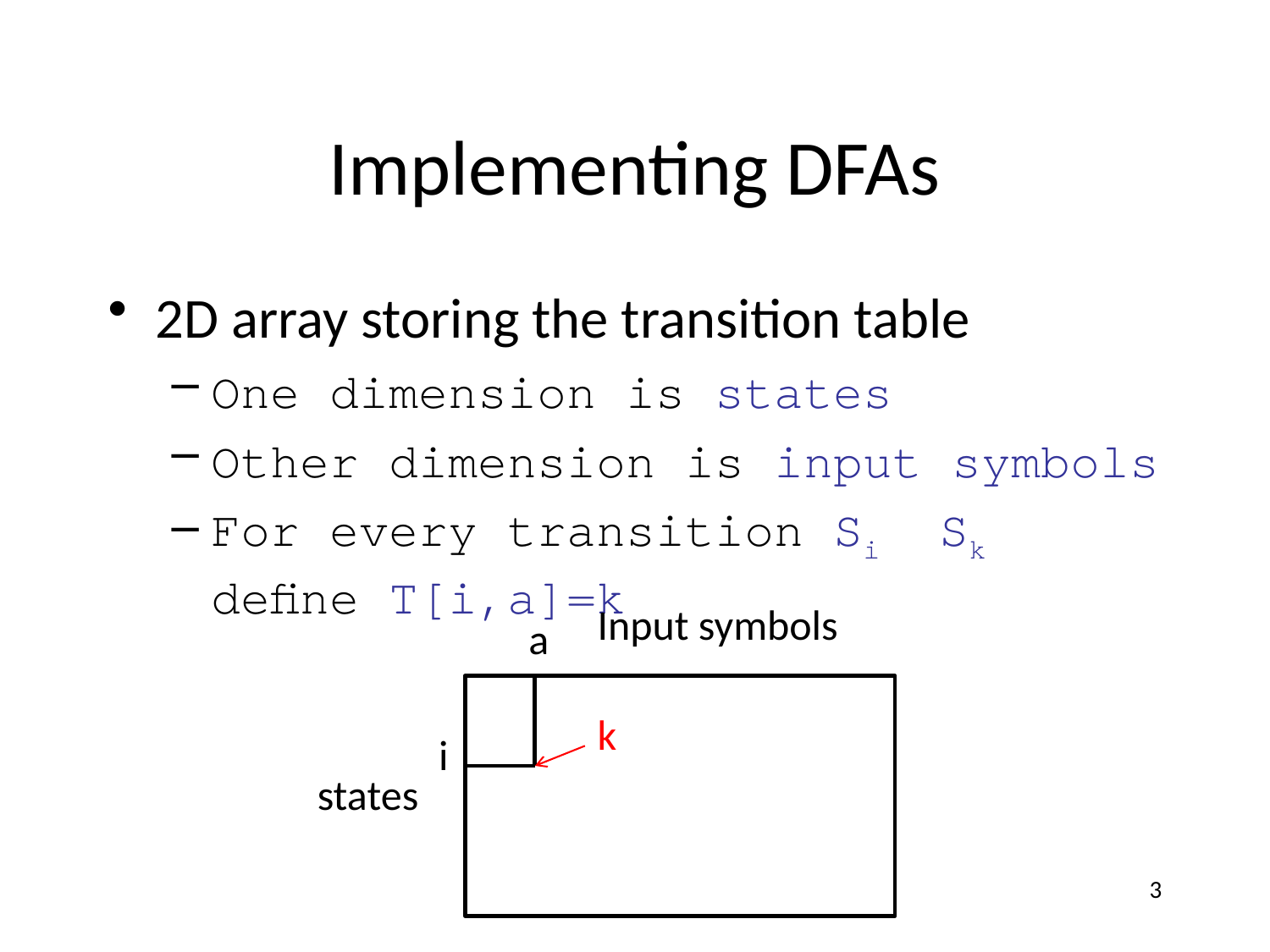

# Implementing DFAs
2D array storing the transition table
One dimension is states
Other dimension is input symbols
For every transition Si  Sk define T[i,a]=k
Input symbols
a

k
i
states
3